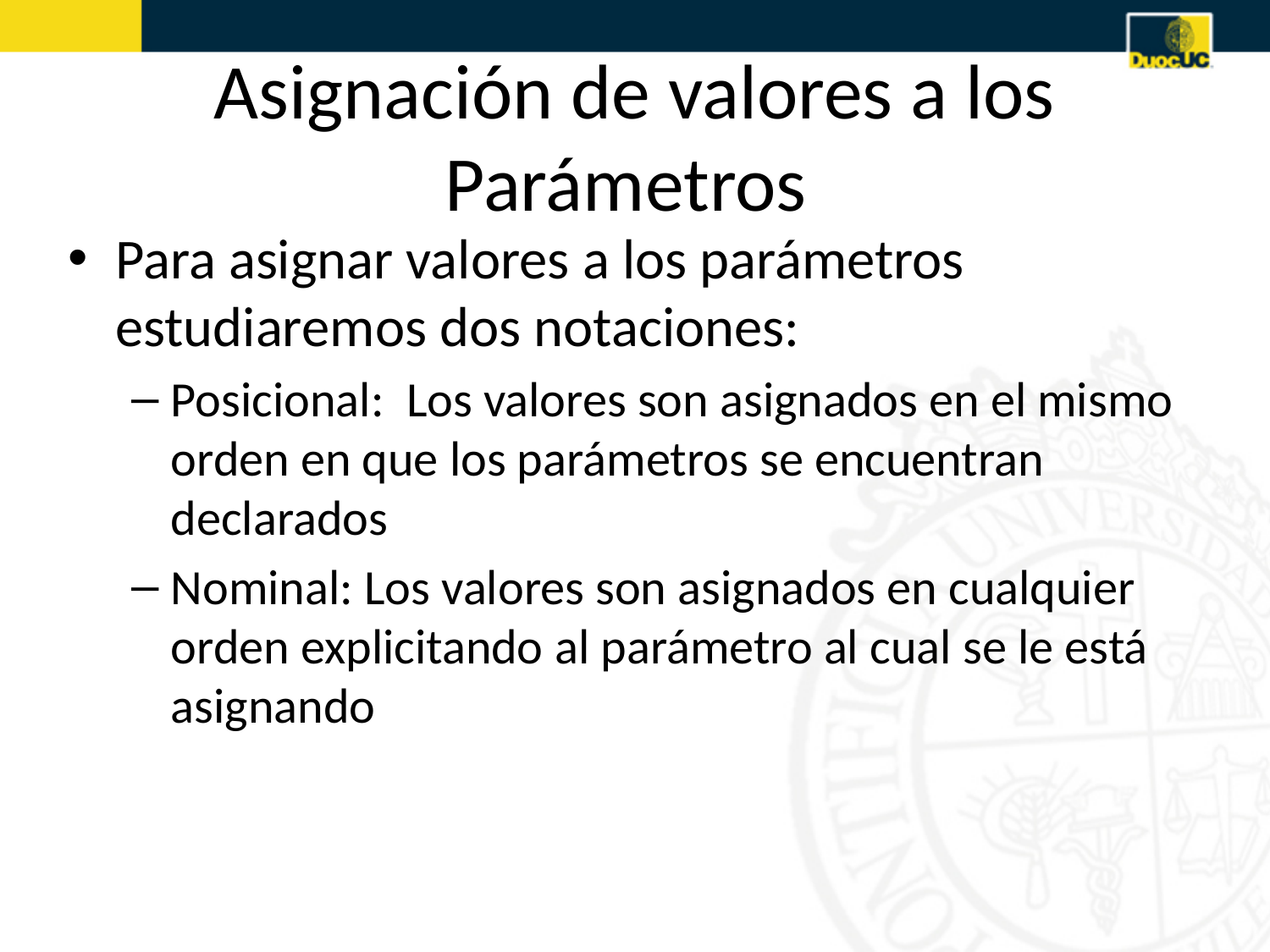

# Asignación de valores a los Parámetros
Para asignar valores a los parámetros estudiaremos dos notaciones:
Posicional:  Los valores son asignados en el mismo orden en que los parámetros se encuentran declarados
Nominal: Los valores son asignados en cualquier orden explicitando al parámetro al cual se le está asignando